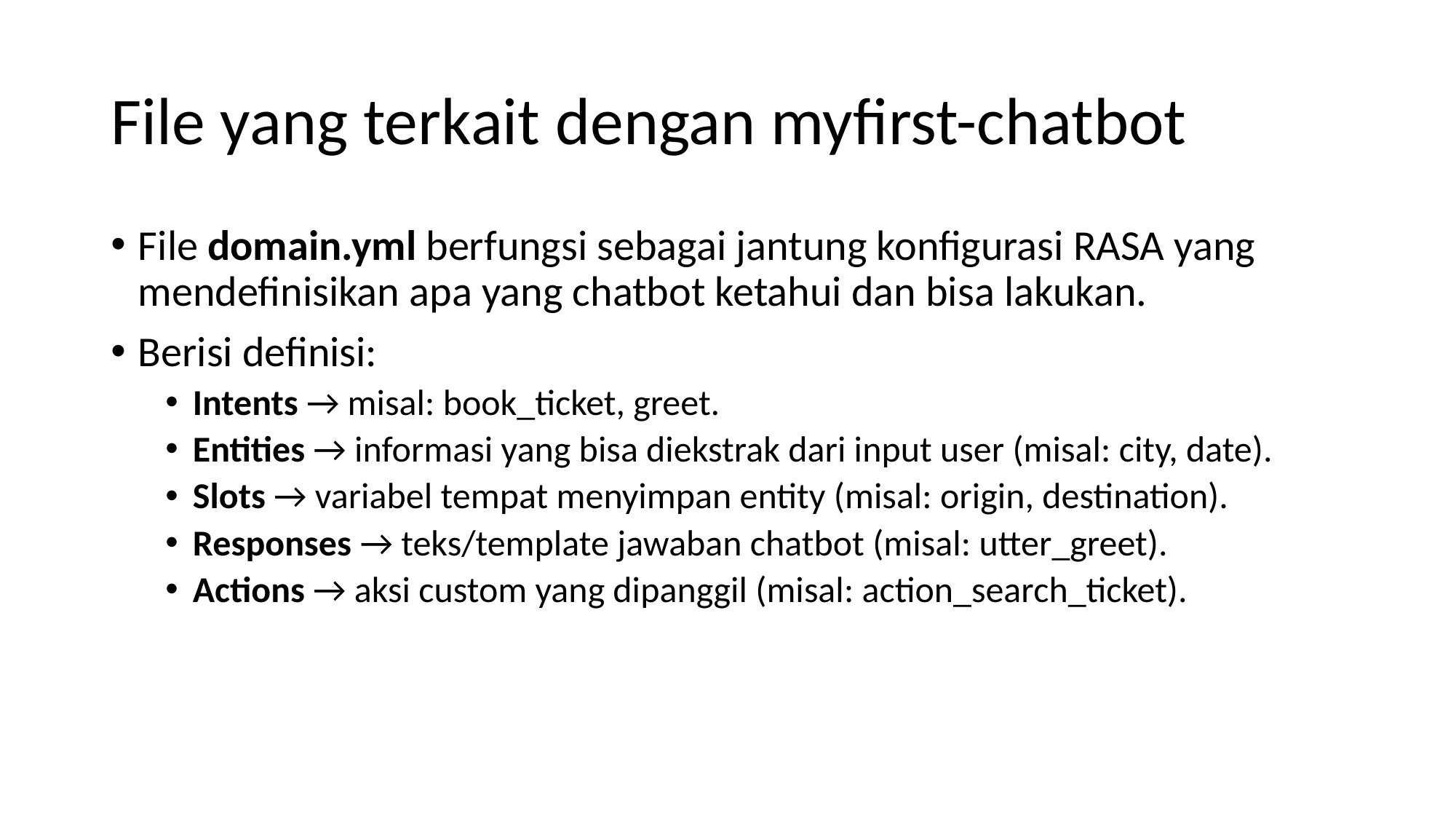

# File yang terkait dengan myfirst-chatbot
File domain.yml berfungsi sebagai jantung konfigurasi RASA yang mendefinisikan apa yang chatbot ketahui dan bisa lakukan.
Berisi definisi:
Intents → misal: book_ticket, greet.
Entities → informasi yang bisa diekstrak dari input user (misal: city, date).
Slots → variabel tempat menyimpan entity (misal: origin, destination).
Responses → teks/template jawaban chatbot (misal: utter_greet).
Actions → aksi custom yang dipanggil (misal: action_search_ticket).